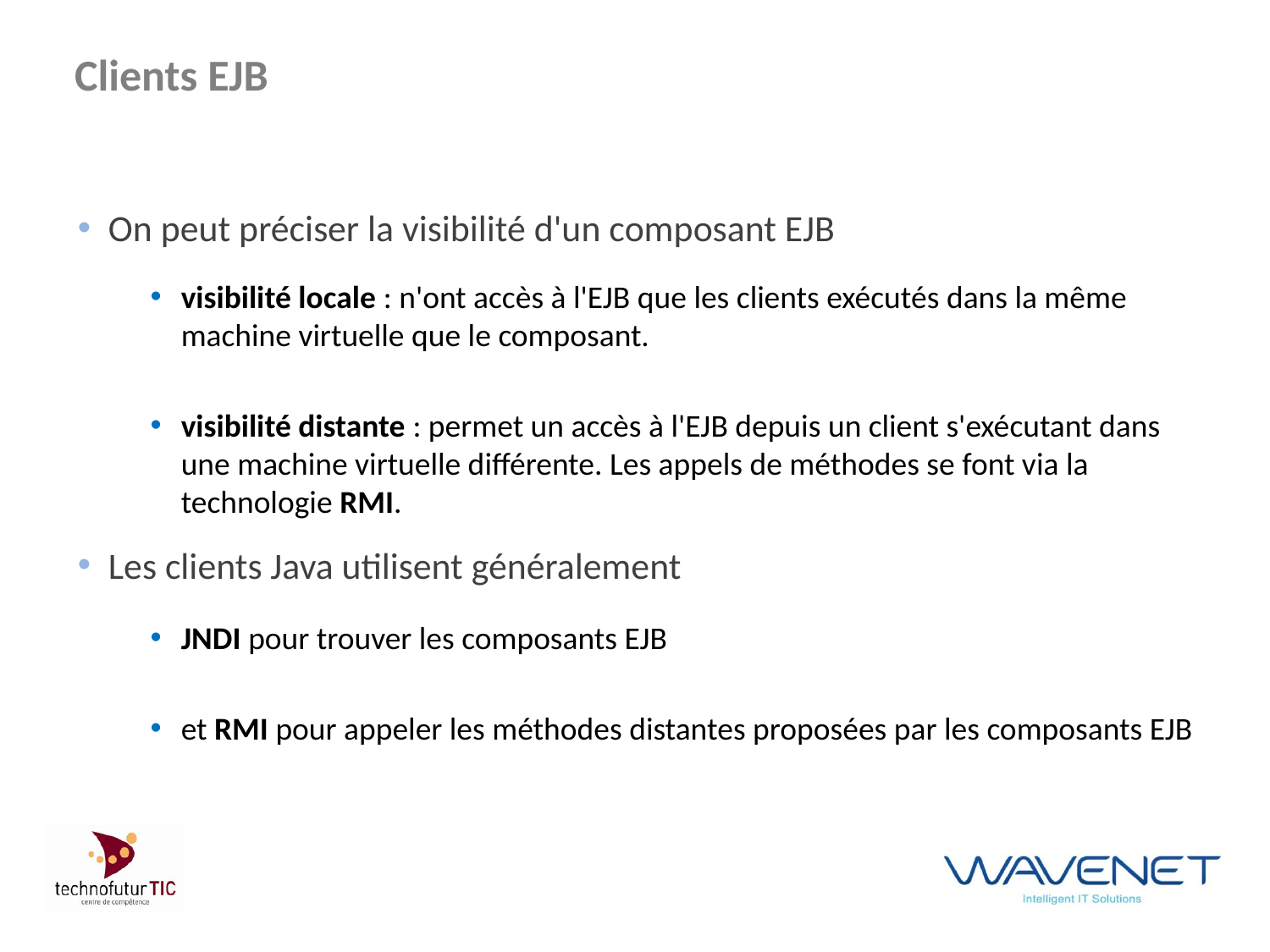

# Clients EJB
On peut préciser la visibilité d'un composant EJB

visibilité locale : n'ont accès à l'EJB que les clients exécutés dans la même machine virtuelle que le composant.

visibilité distante : permet un accès à l'EJB depuis un client s'exécutant dans une machine virtuelle différente. Les appels de méthodes se font via la technologie RMI.
Les clients Java utilisent généralement

JNDI pour trouver les composants EJB

et RMI pour appeler les méthodes distantes proposées par les composants EJB